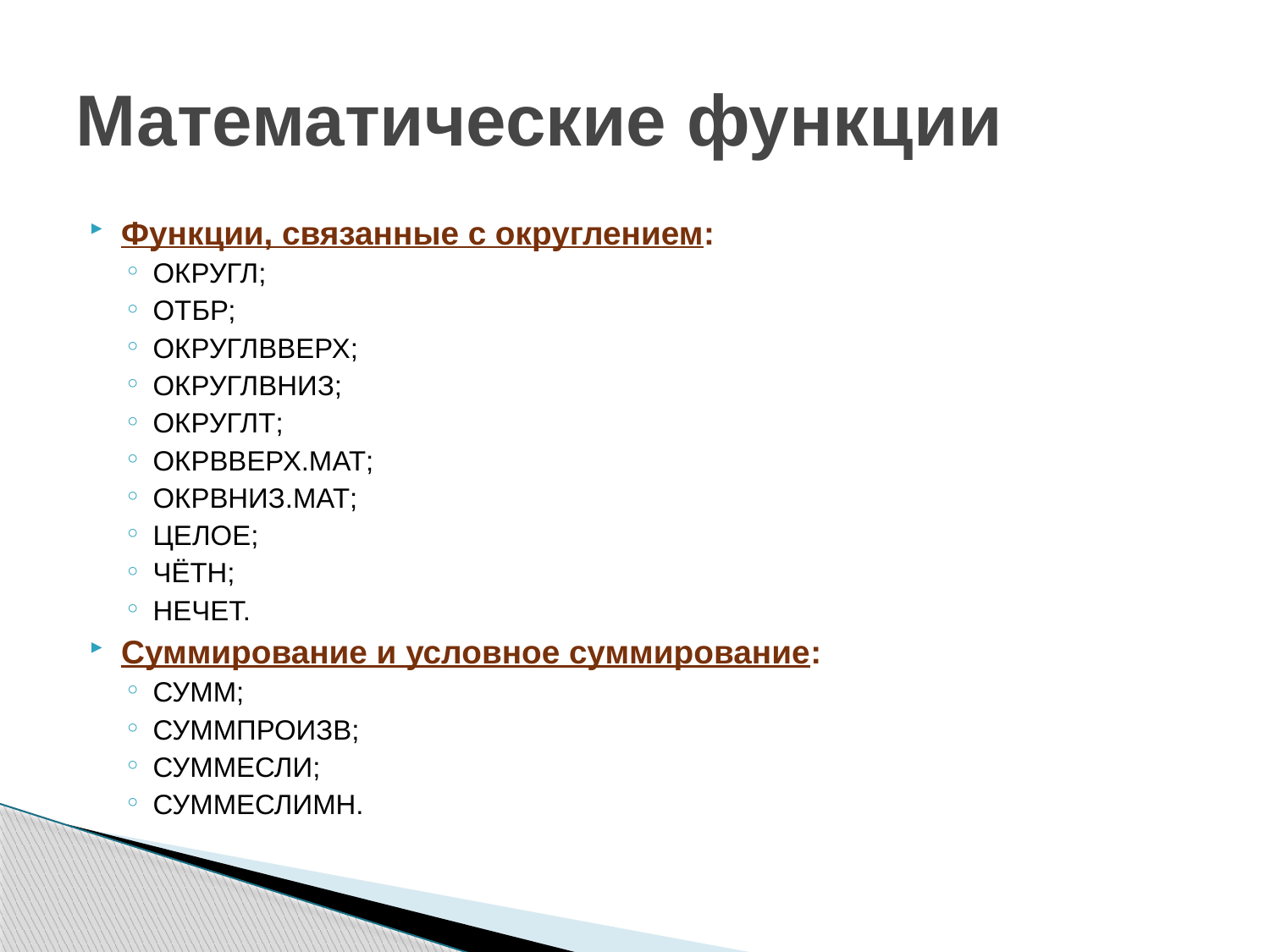

# Математические функции
Функции, связанные с округлением:
ОКРУГЛ;
ОТБР;
ОКРУГЛВВЕРХ;
ОКРУГЛВНИЗ;
ОКРУГЛТ;
ОКРВВЕРХ.МАТ;
ОКРВНИЗ.МАТ;
ЦЕЛОЕ;
ЧЁТН;
НЕЧЕТ.
Суммирование и условное суммирование:
СУММ;
СУММПРОИЗВ;
СУММЕСЛИ;
СУММЕСЛИМН.